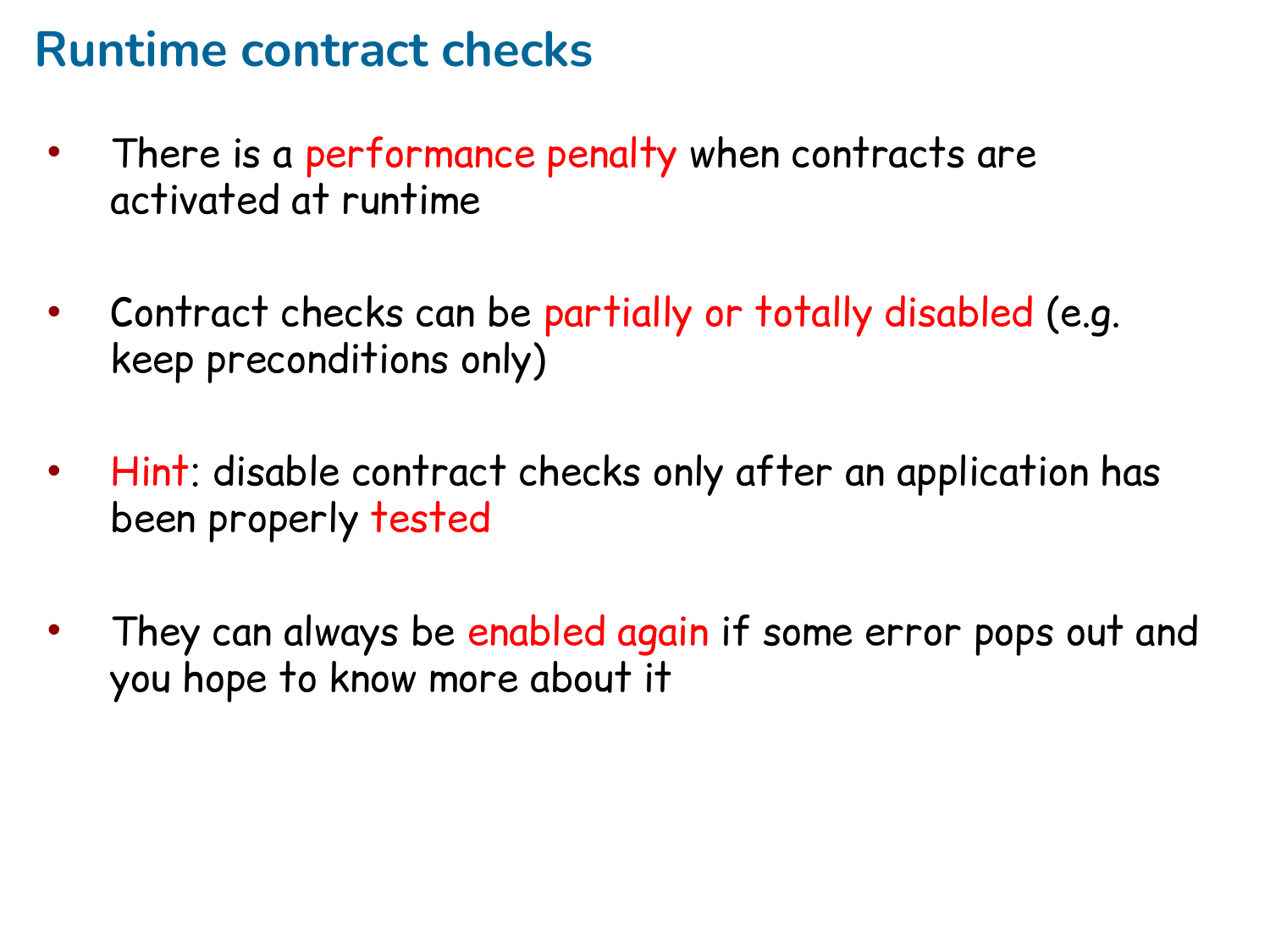

# Runtime contract checks
There is a performance penalty when contracts are activated at runtime

Contract checks can be partially or totally disabled (e.g. keep preconditions only)

Hint: disable contract checks only after an application has been properly tested

They can always be enabled again if some error pops out and you hope to know more about it